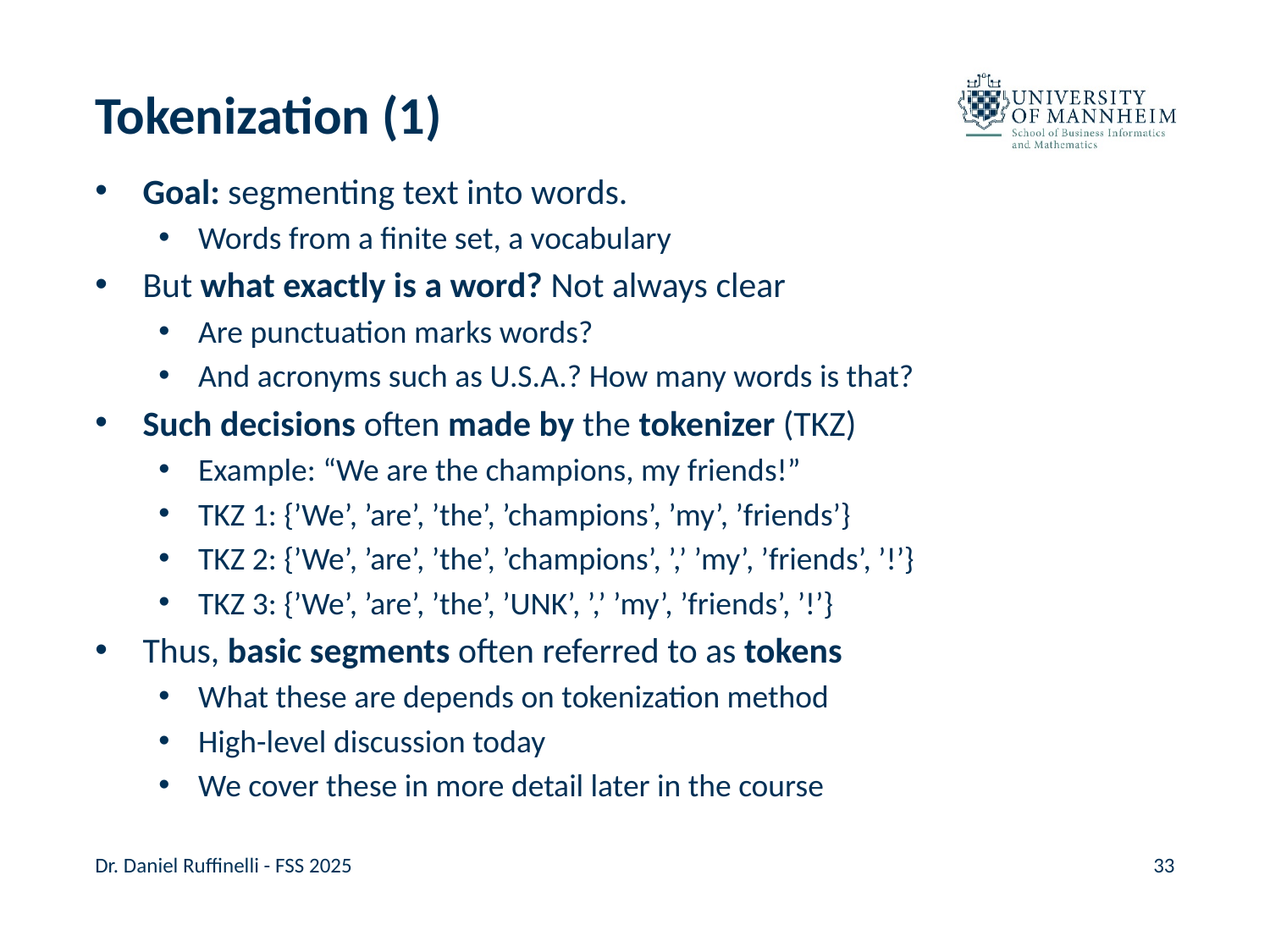

# Tokenization (1)
Goal: segmenting text into words.
Words from a finite set, a vocabulary
But what exactly is a word? Not always clear
Are punctuation marks words?
And acronyms such as U.S.A.? How many words is that?
Such decisions often made by the tokenizer (TKZ)
Example: “We are the champions, my friends!”
TKZ 1: {’We’, ’are’, ’the’, ’champions’, ’my’, ’friends’}
TKZ 2: {’We’, ’are’, ’the’, ’champions’, ’,’ ’my’, ’friends’, ’!’}
TKZ 3: {’We’, ’are’, ’the’, ’UNK’, ’,’ ’my’, ’friends’, ’!’}
Thus, basic segments often referred to as tokens
What these are depends on tokenization method
High-level discussion today
We cover these in more detail later in the course
Dr. Daniel Ruffinelli - FSS 2025
33